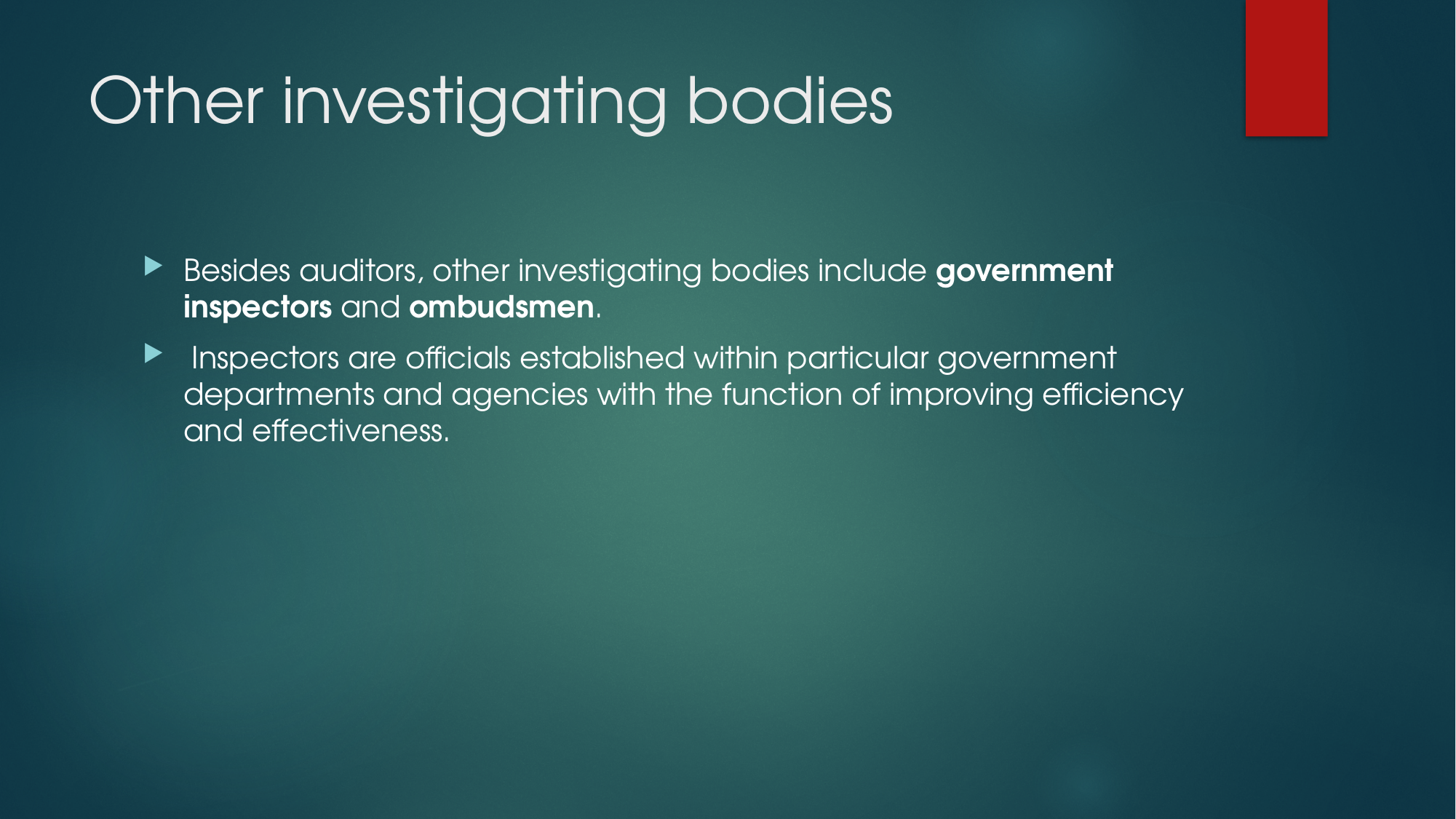

# Other investigating bodies
Besides auditors, other investigating bodies include government inspectors and ombudsmen.
 Inspectors are officials established within particular government departments and agencies with the function of improving efficiency and effectiveness.